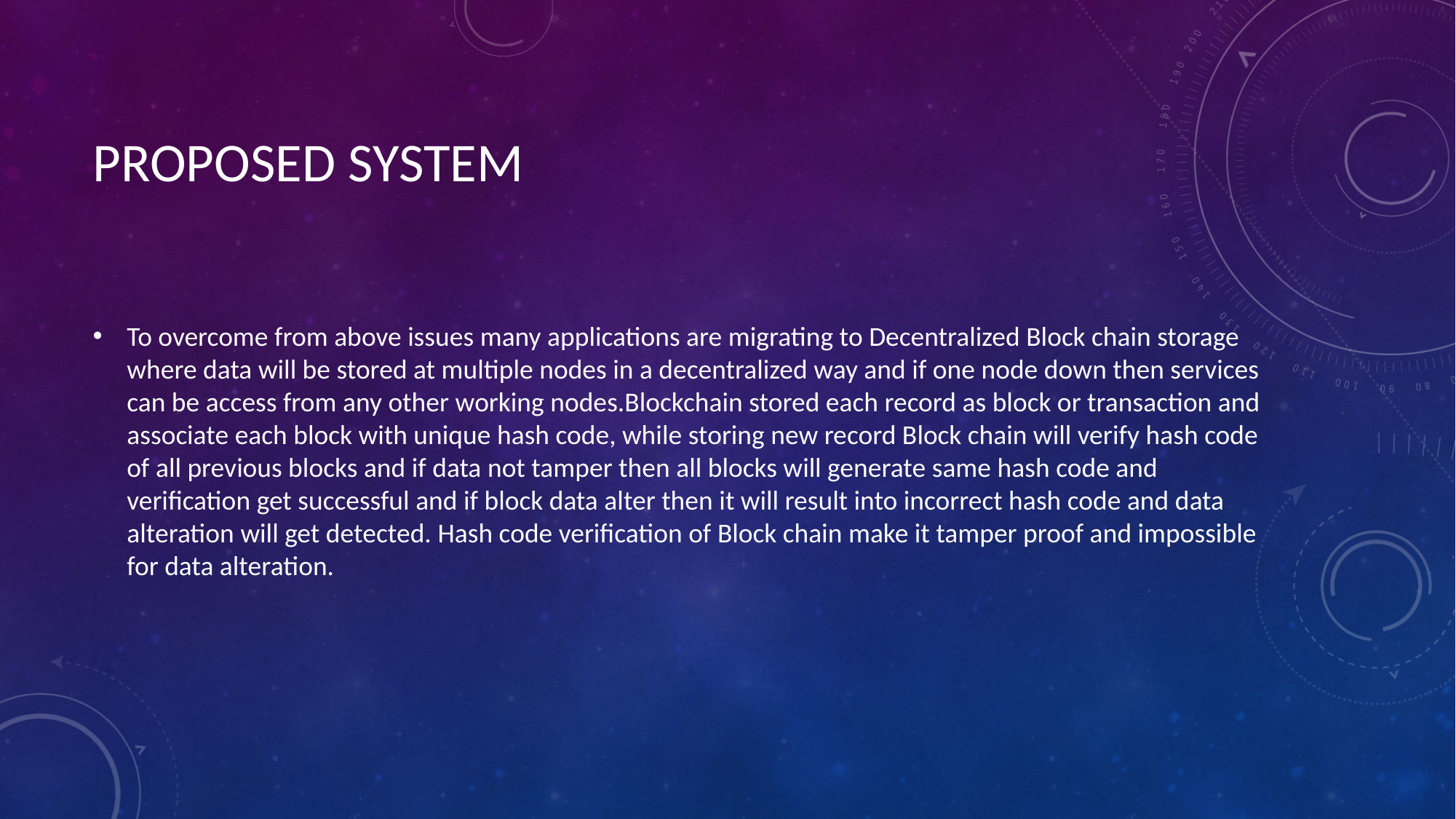

# Proposed system
To overcome from above issues many applications are migrating to Decentralized Block chain storage where data will be stored at multiple nodes in a decentralized way and if one node down then services can be access from any other working nodes.Blockchain stored each record as block or transaction and associate each block with unique hash code, while storing new record Block chain will verify hash code of all previous blocks and if data not tamper then all blocks will generate same hash code and verification get successful and if block data alter then it will result into incorrect hash code and data alteration will get detected. Hash code verification of Block chain make it tamper proof and impossible for data alteration.